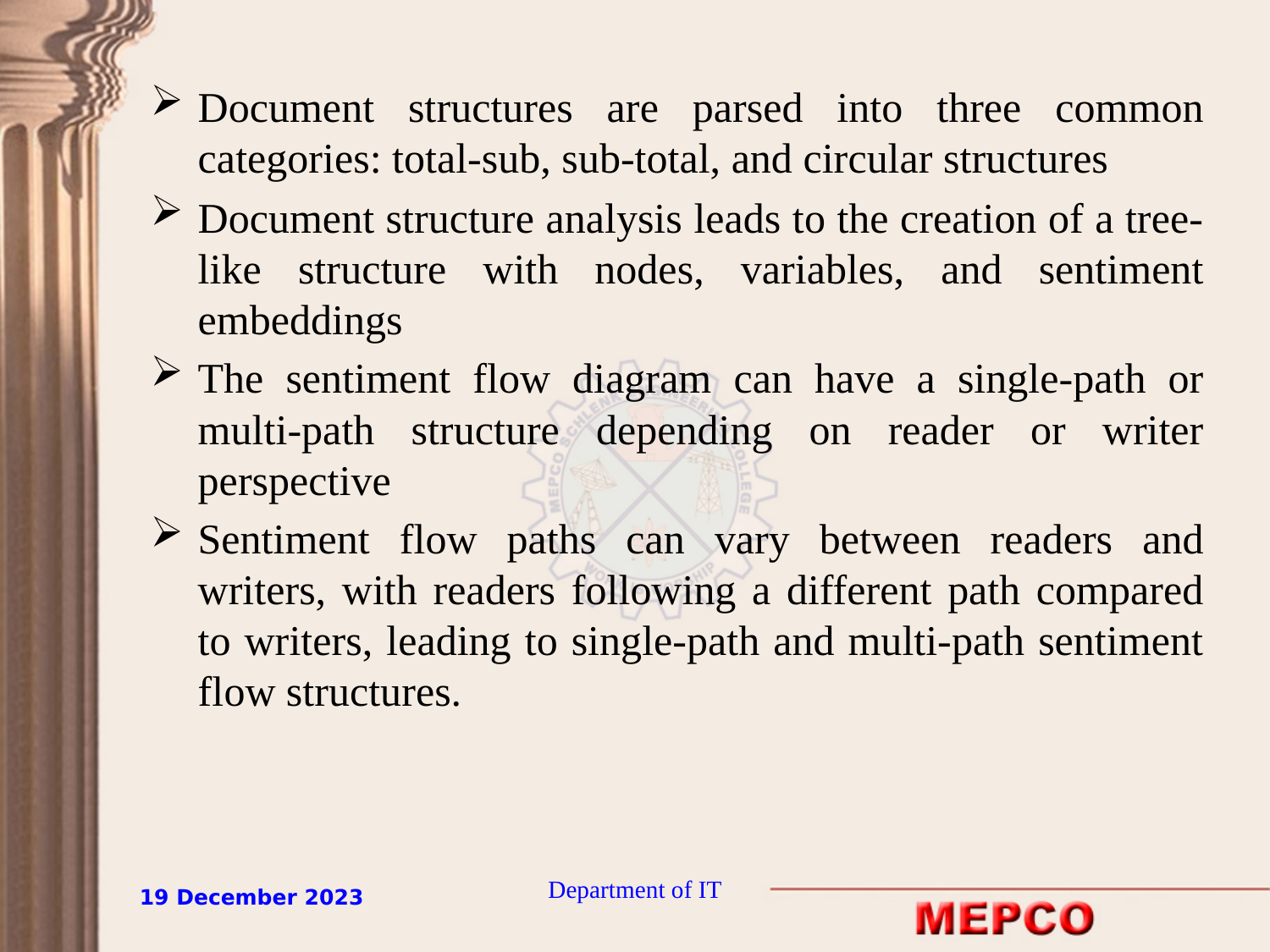

Document structures are parsed into three common categories: total-sub, sub-total, and circular structures
Document structure analysis leads to the creation of a tree-like structure with nodes, variables, and sentiment embeddings
The sentiment flow diagram can have a single-path or multi-path structure depending on reader or writer perspective
Sentiment flow paths can vary between readers and writers, with readers following a different path compared to writers, leading to single-path and multi-path sentiment flow structures.
Department of IT